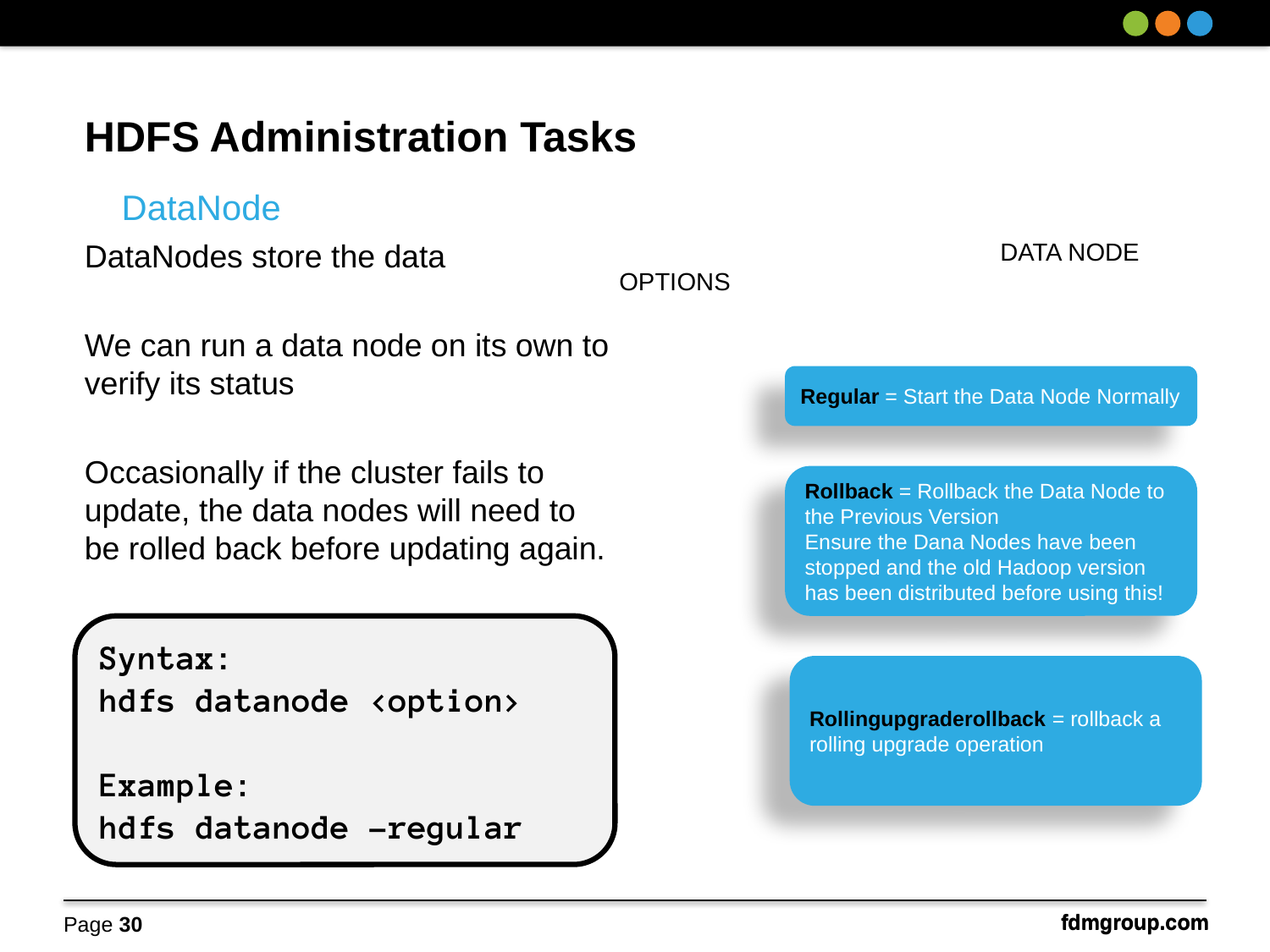

HDFS Administration Tasks
DataNode
DataNodes store the data

We can run a data node on its own to verify its status

Occasionally if the cluster fails to update, the data nodes will need to be rolled back before updating again.

			DATA NODE OPTIONS
Regular = Start the Data Node Normally
Rollback = Rollback the Data Node to the Previous Version
Ensure the Dana Nodes have been stopped and the old Hadoop version has been distributed before using this!
Syntax:
hdfs datanode <option>

Example:
hdfs datanode -regular
Rollingupgraderollback = rollback a rolling upgrade operation
Page 30